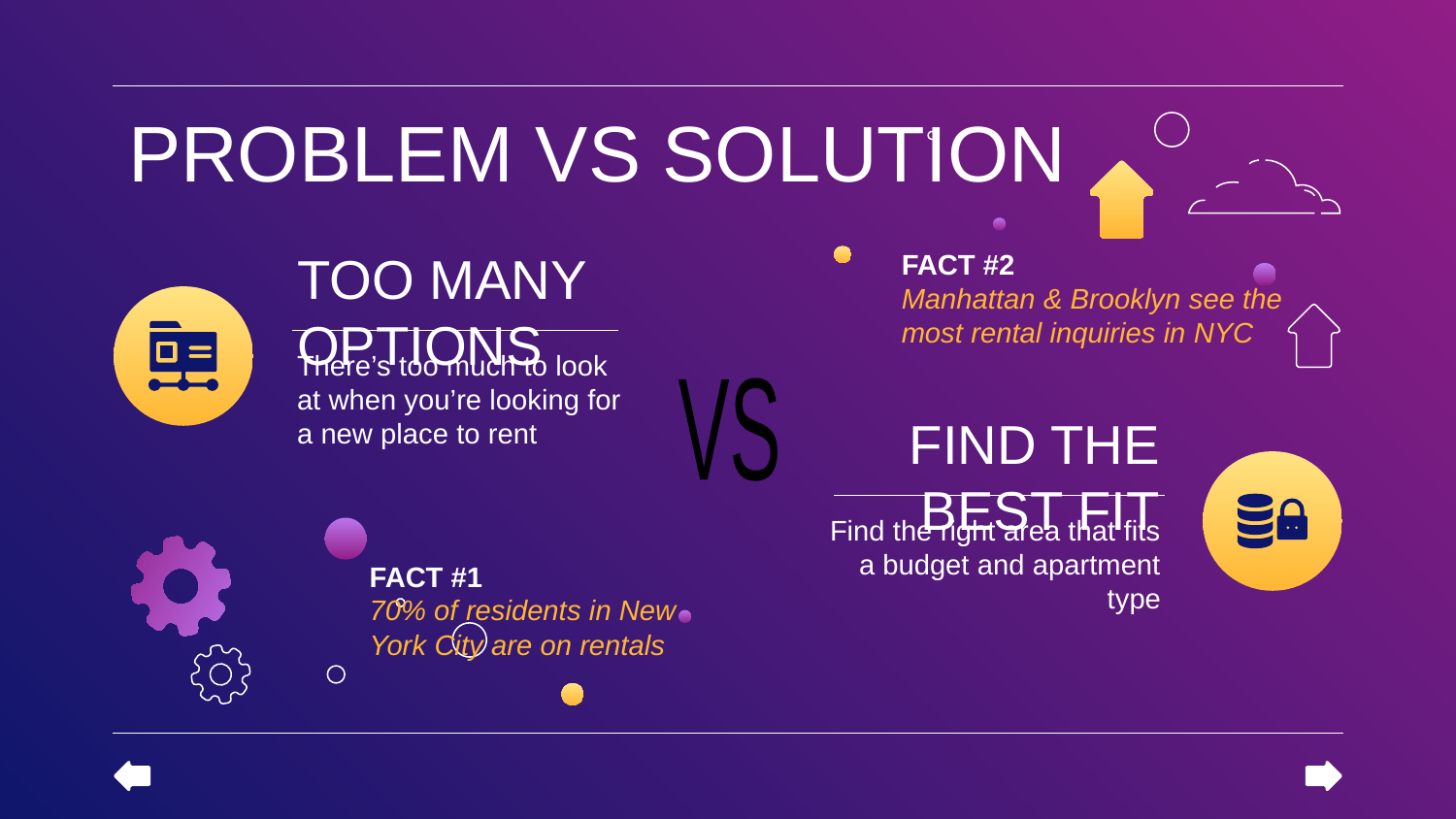

PROBLEM VS SOLUTION

# TOO MANY OPTIONS
FACT #2
Manhattan & Brooklyn see the most rental inquiries in NYC

There’s too much to look at when you’re looking for a new place to rent
VS
FIND THE BEST FIT

Find the right area that fits a budget and apartment type

FACT #1
70% of residents in New York City are on rentals